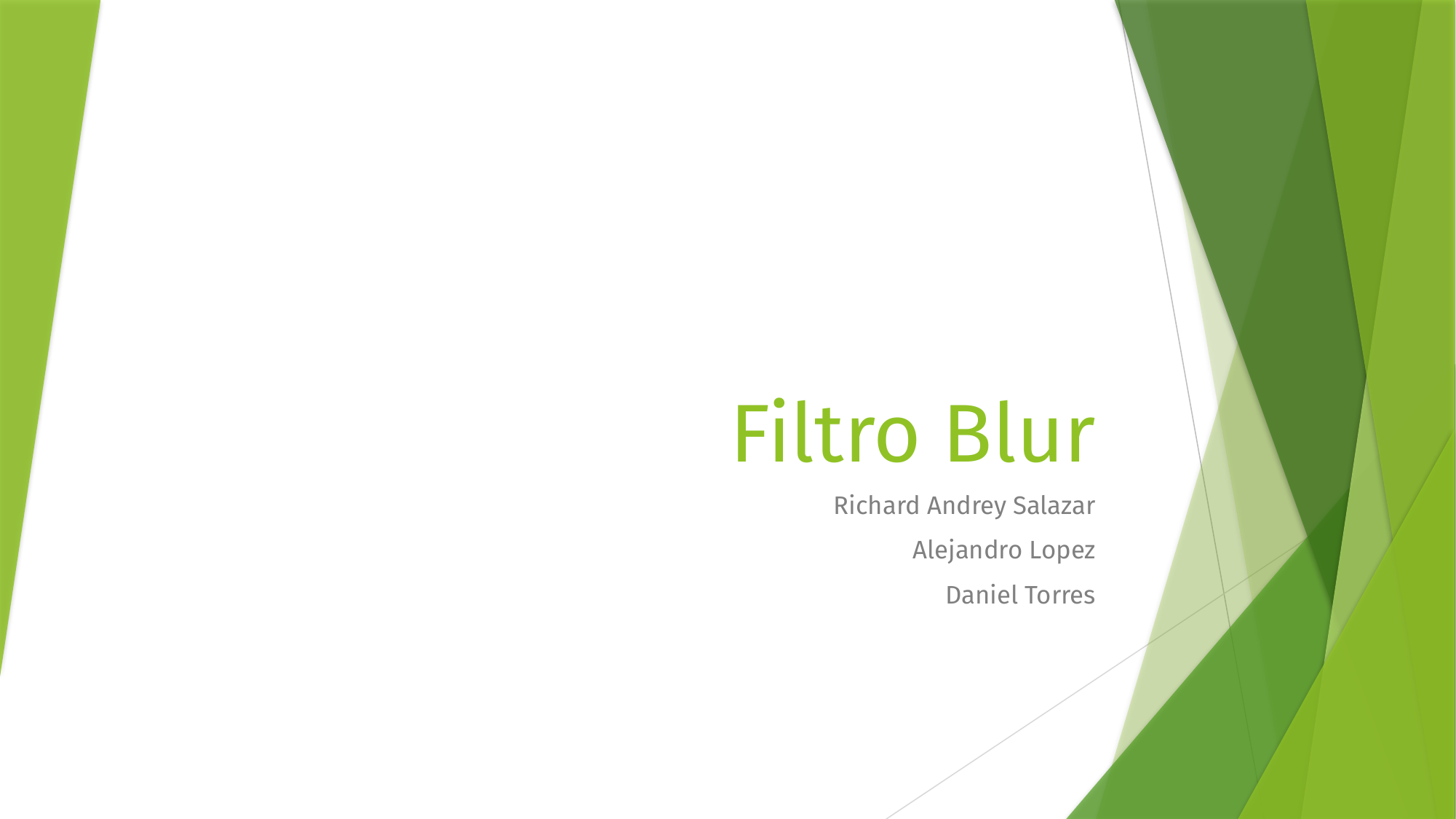

# Filtro Blur
Richard Andrey Salazar
Alejandro Lopez
Daniel Torres